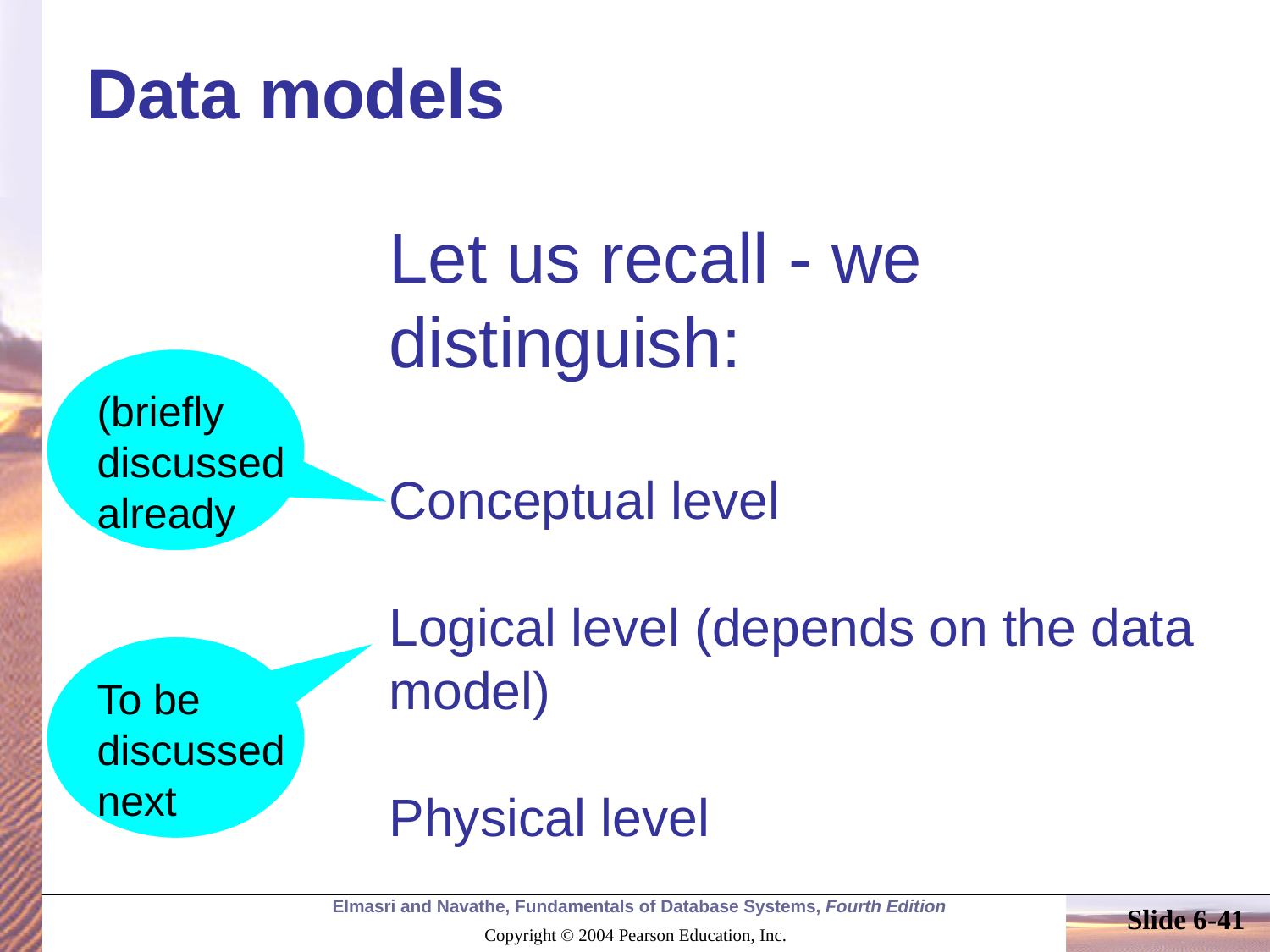

# Data models
Let us recall - we distinguish:

Conceptual level

Logical level (depends on the data model)

Physical level

(briefly
discussed
already
To be
discussed
next
Slide 6-41